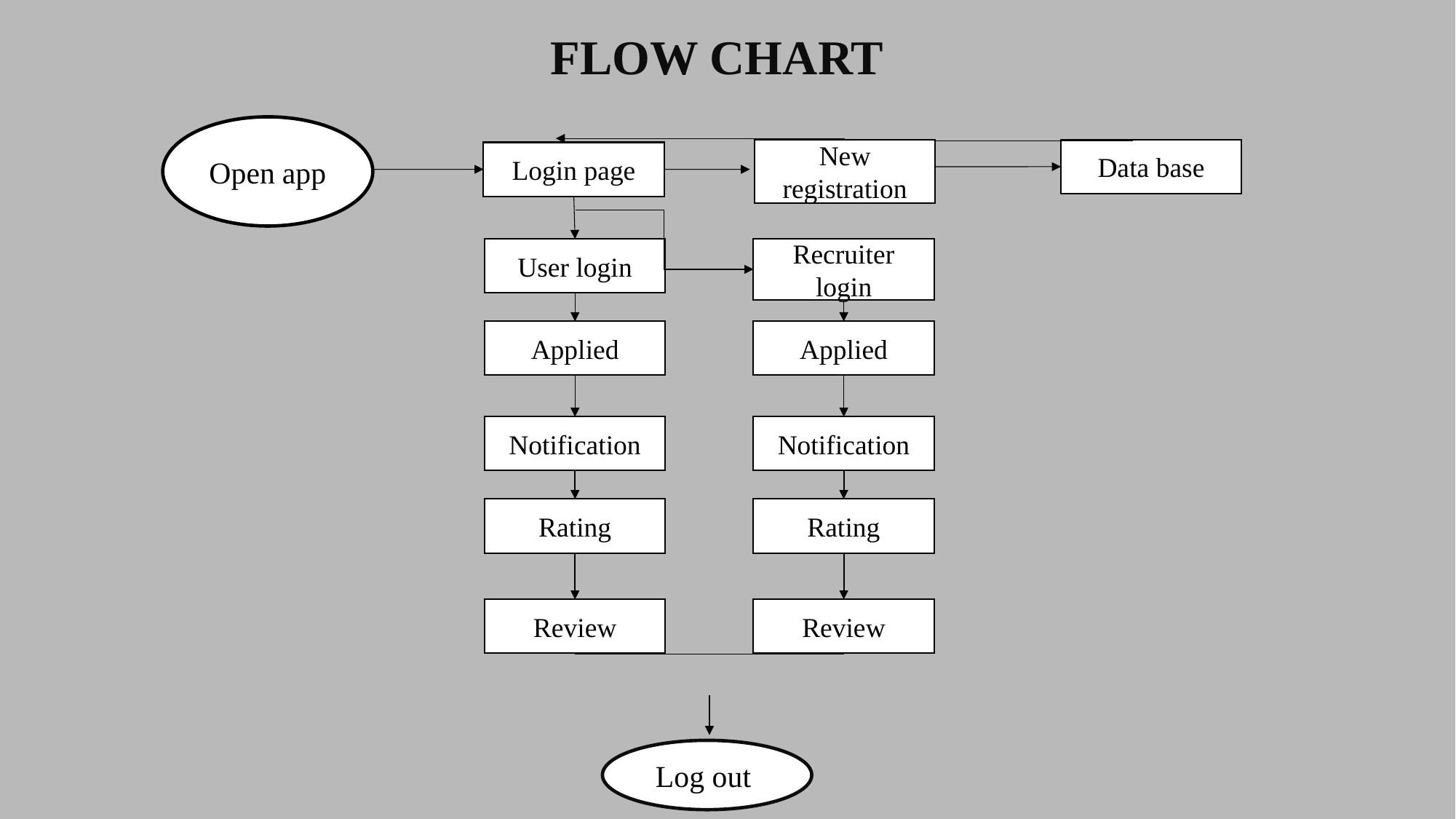

Flow chart
Open app
New registration
Data base
Login page
Recruiter login
User login
Applied
Applied
Notification
Notification
Rating
Rating
Review
Review
Log out